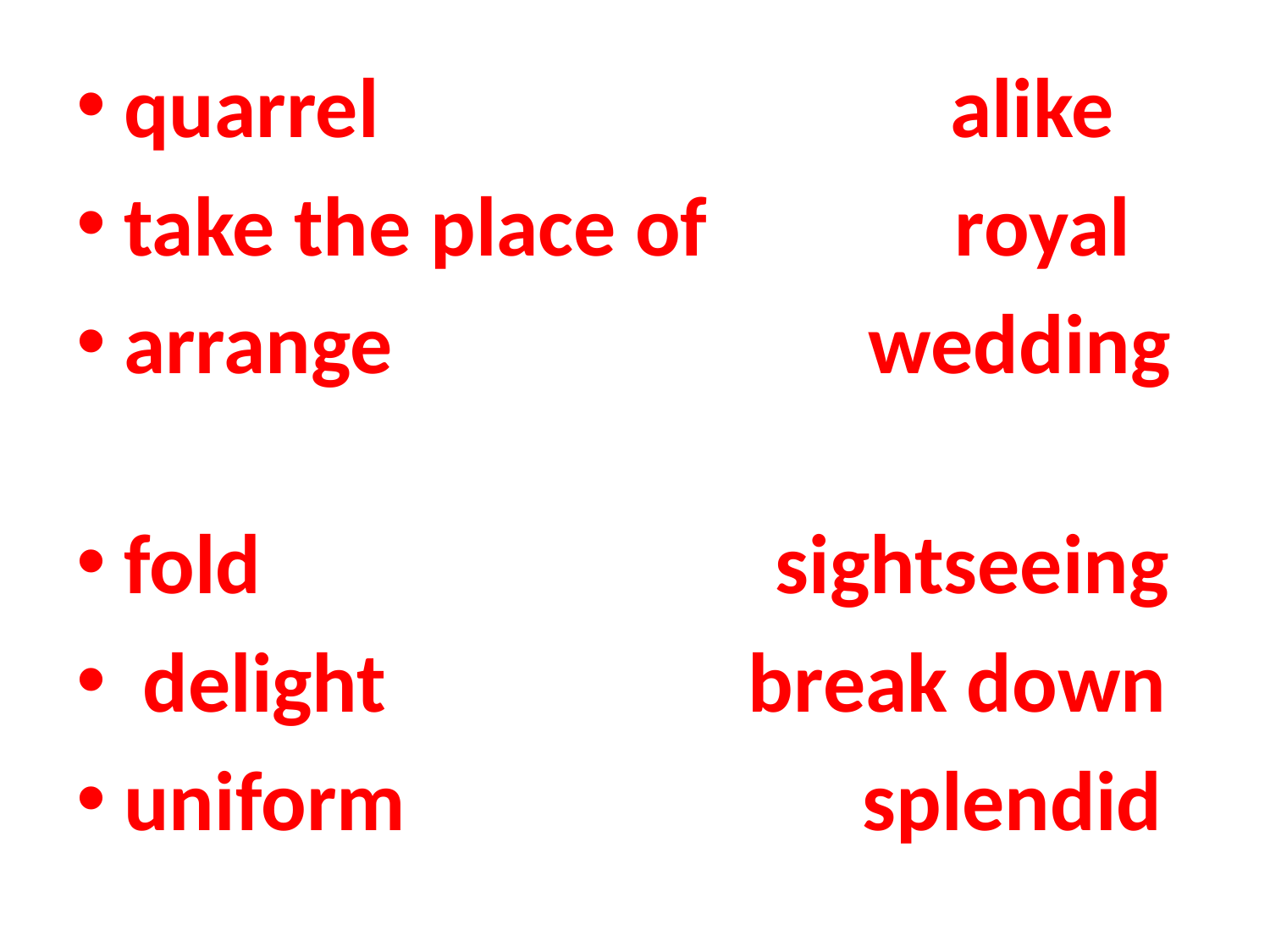

quarrel                              alike
take the place of             royal
arrange                         wedding
fold                           sightseeing
 delight                   break down
uniform                        splendid